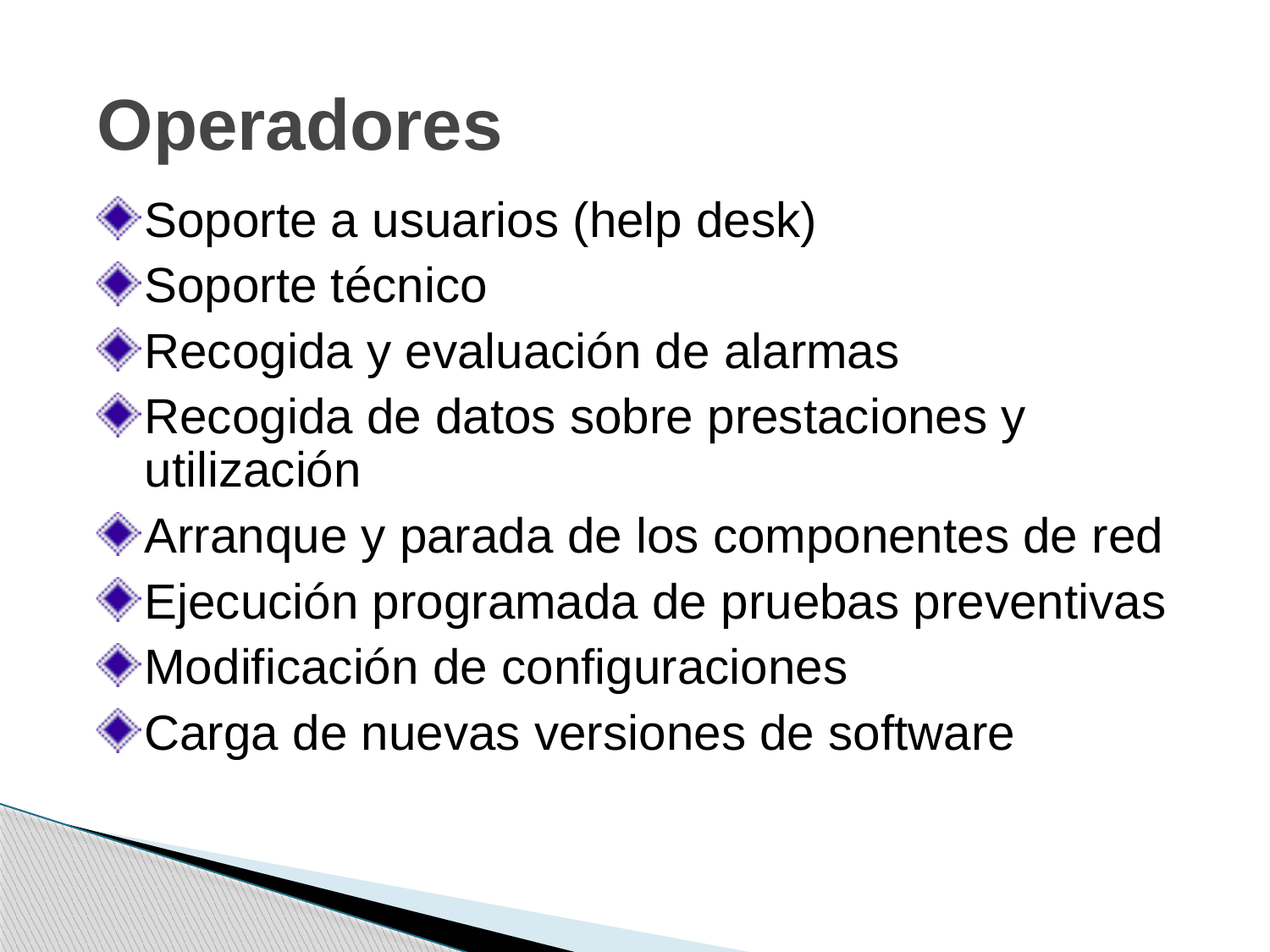

# Operadores
Soporte a usuarios (help desk)
Soporte técnico
Recogida y evaluación de alarmas
Recogida de datos sobre prestaciones y utilización
Arranque y parada de los componentes de red
Ejecución programada de pruebas preventivas
Modificación de configuraciones
Carga de nuevas versiones de software